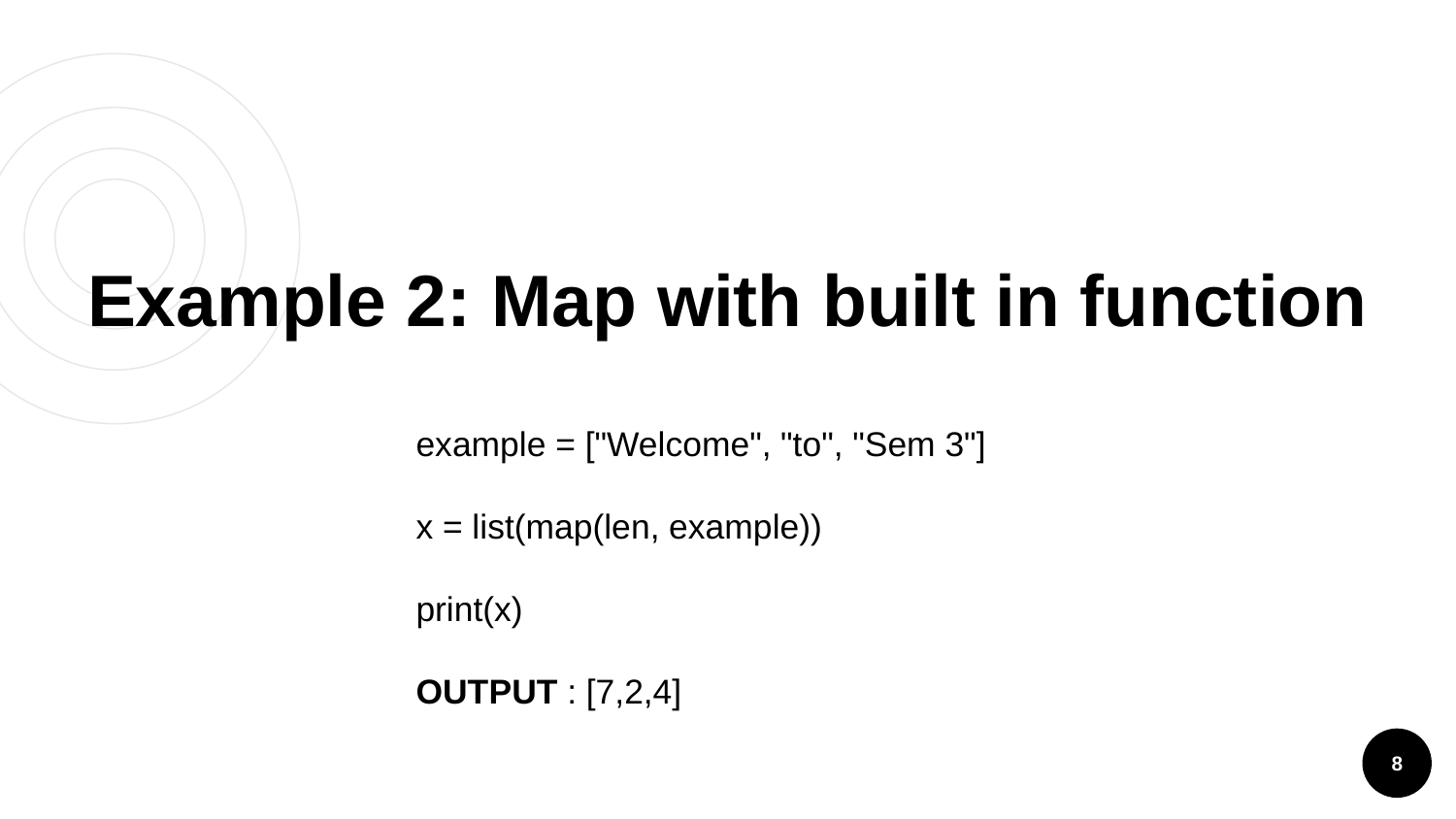

# Example 2: Map with built in function
example = ["Welcome", "to", "Sem 3"]

x = list(map(len, example))

print(x)

OUTPUT : [7,2,4]
8